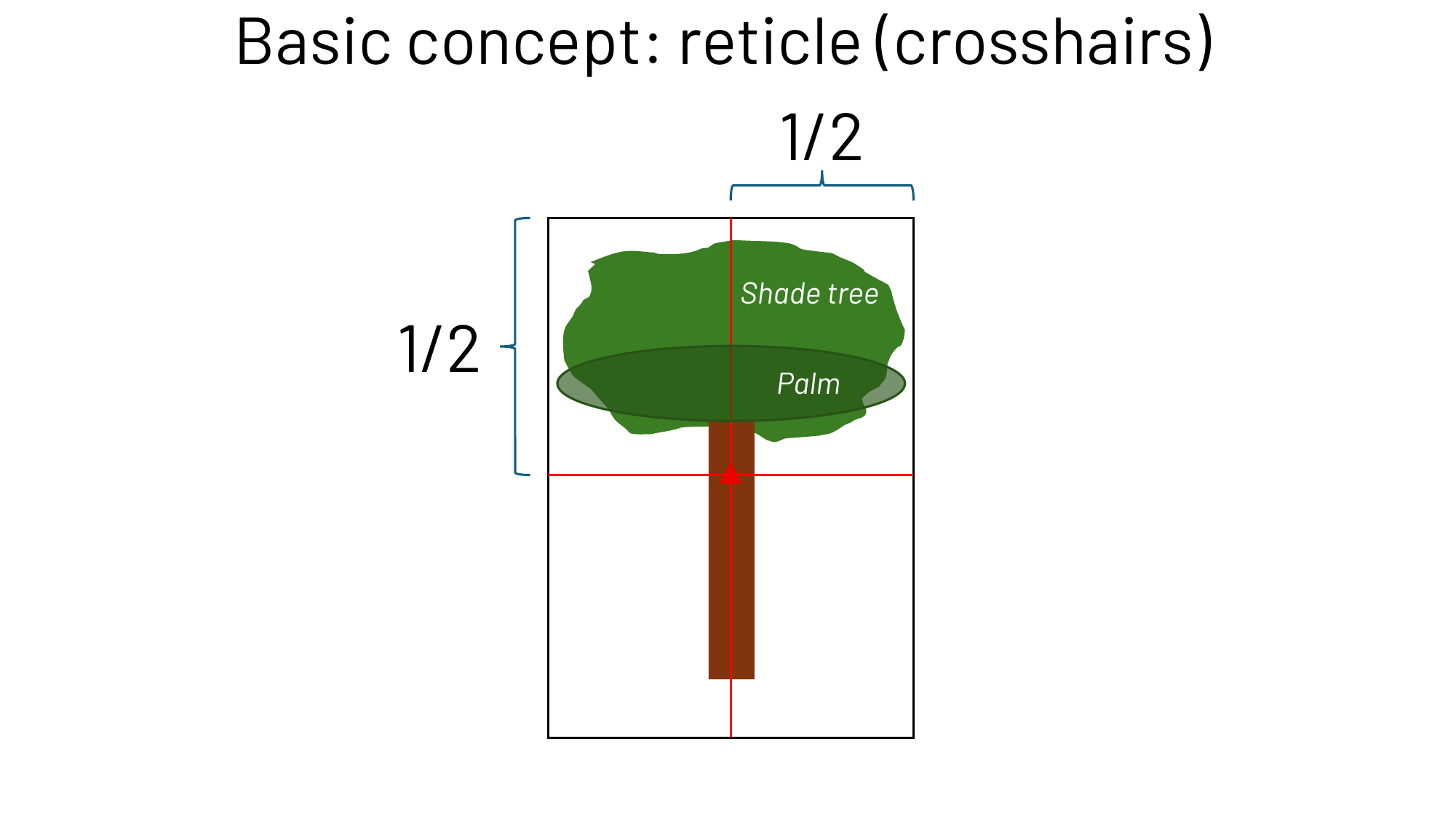

# Basic concept: reticle (crosshairs)

1/2

Shade tree
1/2

Palm